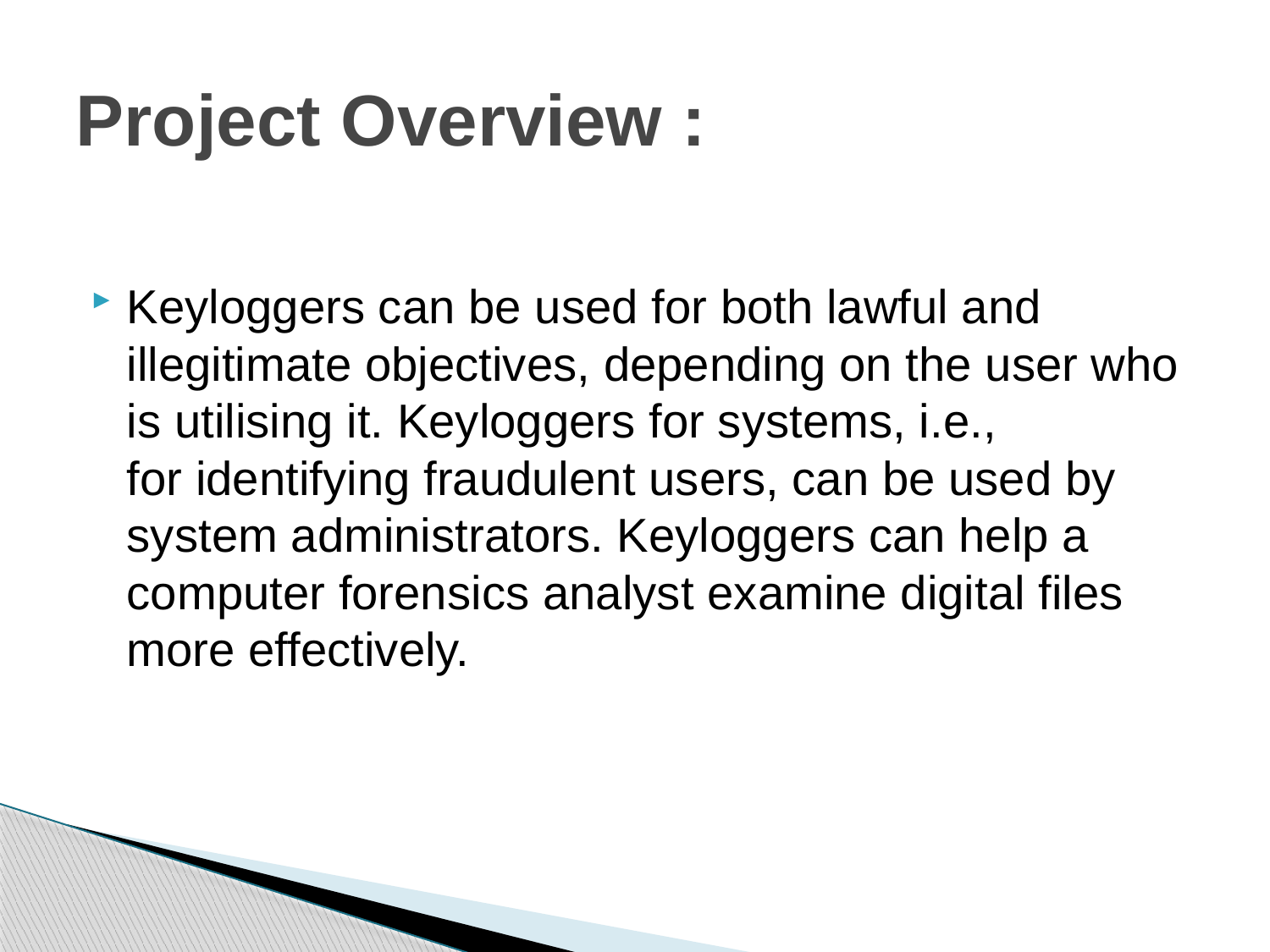

# Project Overview :

Keyloggers can be used for both lawful and illegitimate objectives, depending on the user who is utilising it. Keyloggers for systems, i.e., for identifying fraudulent users, can be used by system administrators. Keyloggers can help a computer forensics analyst examine digital files more effectively.